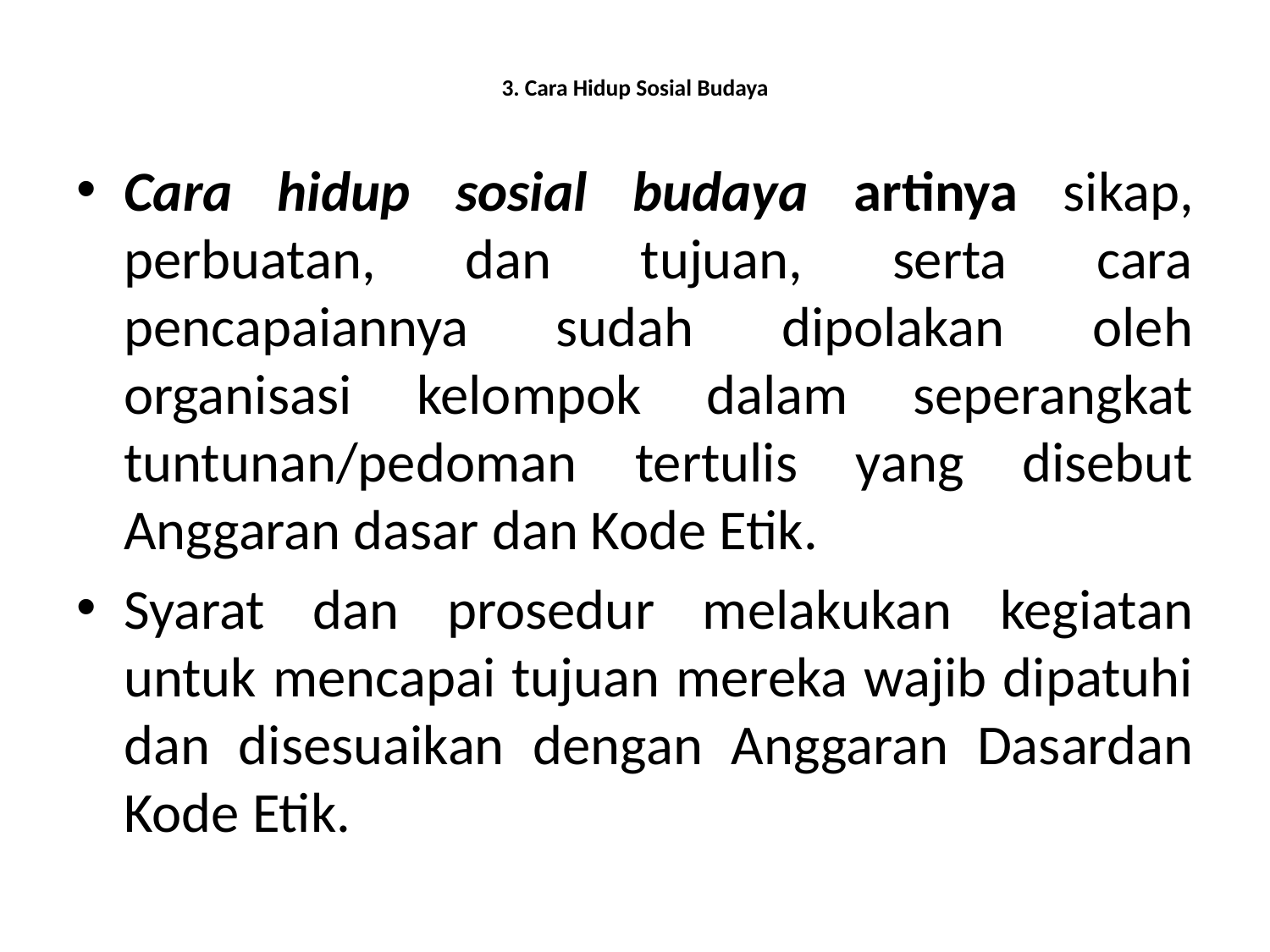

# 3. Cara Hidup Sosial Budaya
Cara hidup sosial budaya artinya sikap, perbuatan, dan tujuan, serta cara pencapaiannya sudah dipolakan oleh organisasi kelompok dalam seperangkat tuntunan/pedoman tertulis yang disebut Anggaran dasar dan Kode Etik.
Syarat dan prosedur melakukan kegiatan untuk mencapai tujuan mereka wajib dipatuhi dan disesuaikan dengan Anggaran Dasardan Kode Etik.